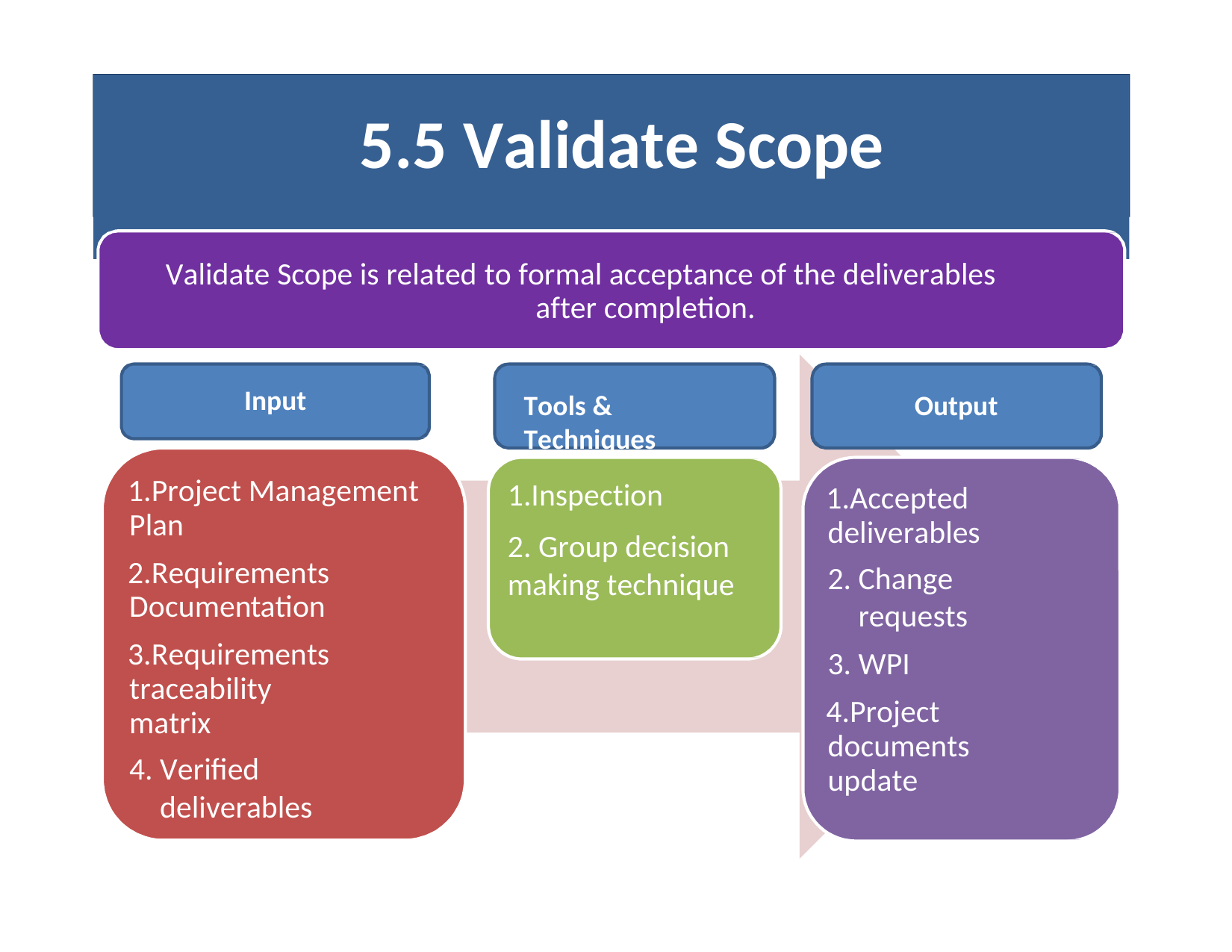

# 5.5 Validate Scope

Validate Scope is related to formal acceptance of the deliverables after completion.

Input
Tools & Techniques
Output

Project Management Plan
Requirements Documentation
Requirements traceability matrix
Verified deliverables
Performance data
1.Inspection
2. Group decision making technique
Accepted deliverables
Change requests
WPI
Project documents update